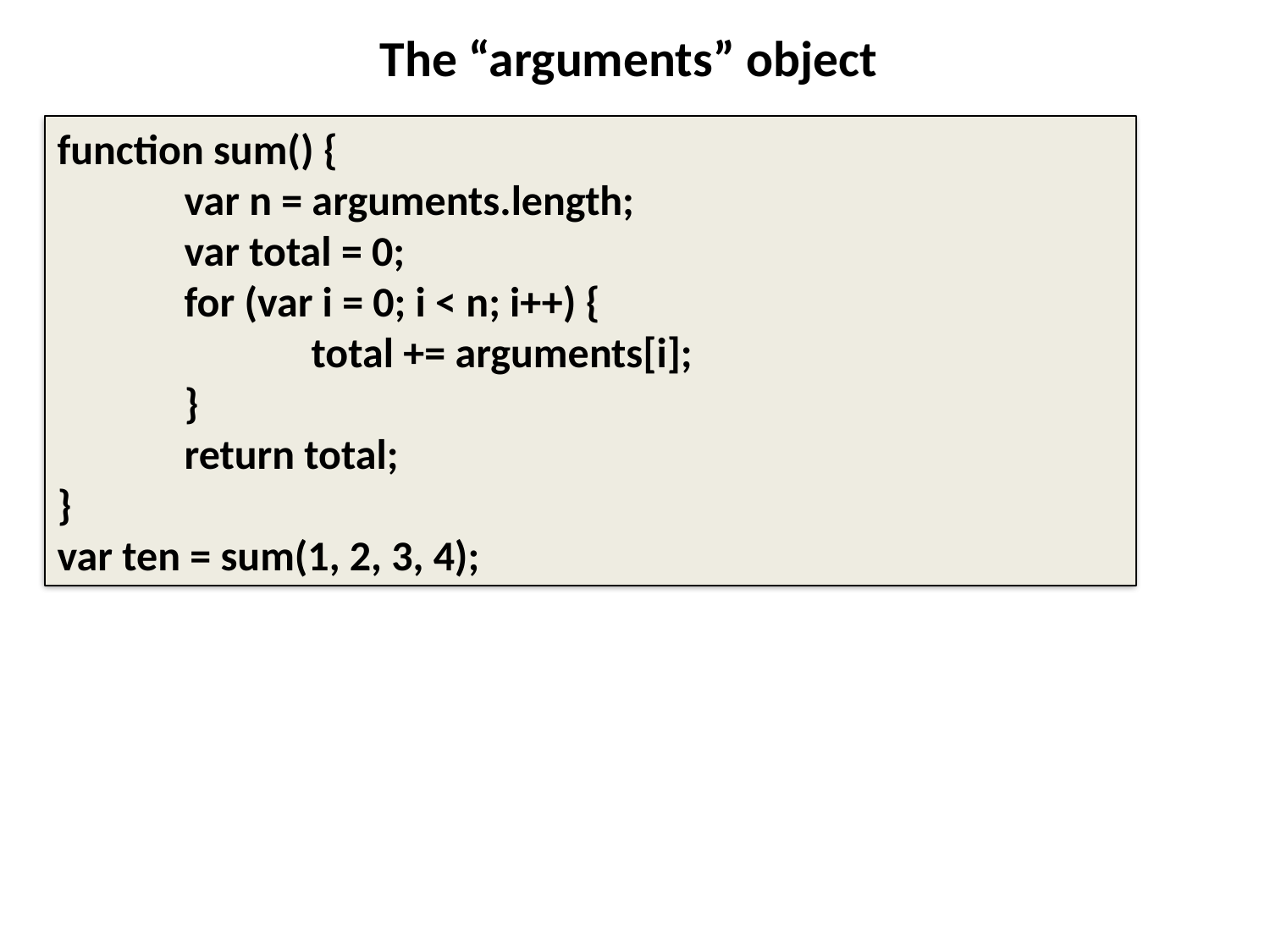

# The “arguments” object
function sum() {
	var n = arguments.length;
	var total = 0;
for (var i = 0; i < n; i++) {
	total += arguments[i];
}
	return total;
}
var ten = sum(1, 2, 3, 4);